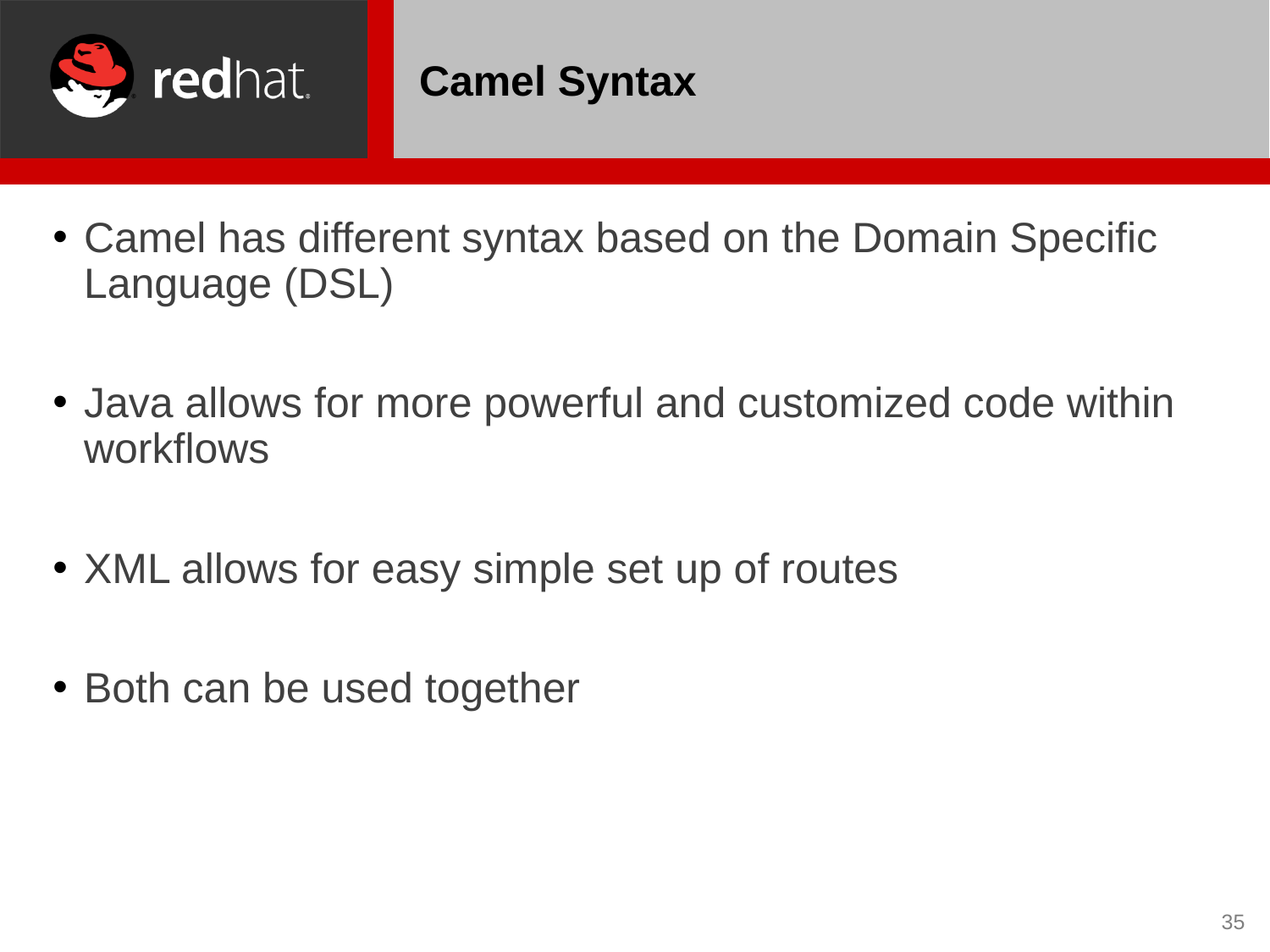

# Camel Syntax
Camel has different syntax based on the Domain Specific Language (DSL)

Java allows for more powerful and customized code within workflows

XML allows for easy simple set up of routes

Both can be used together
35